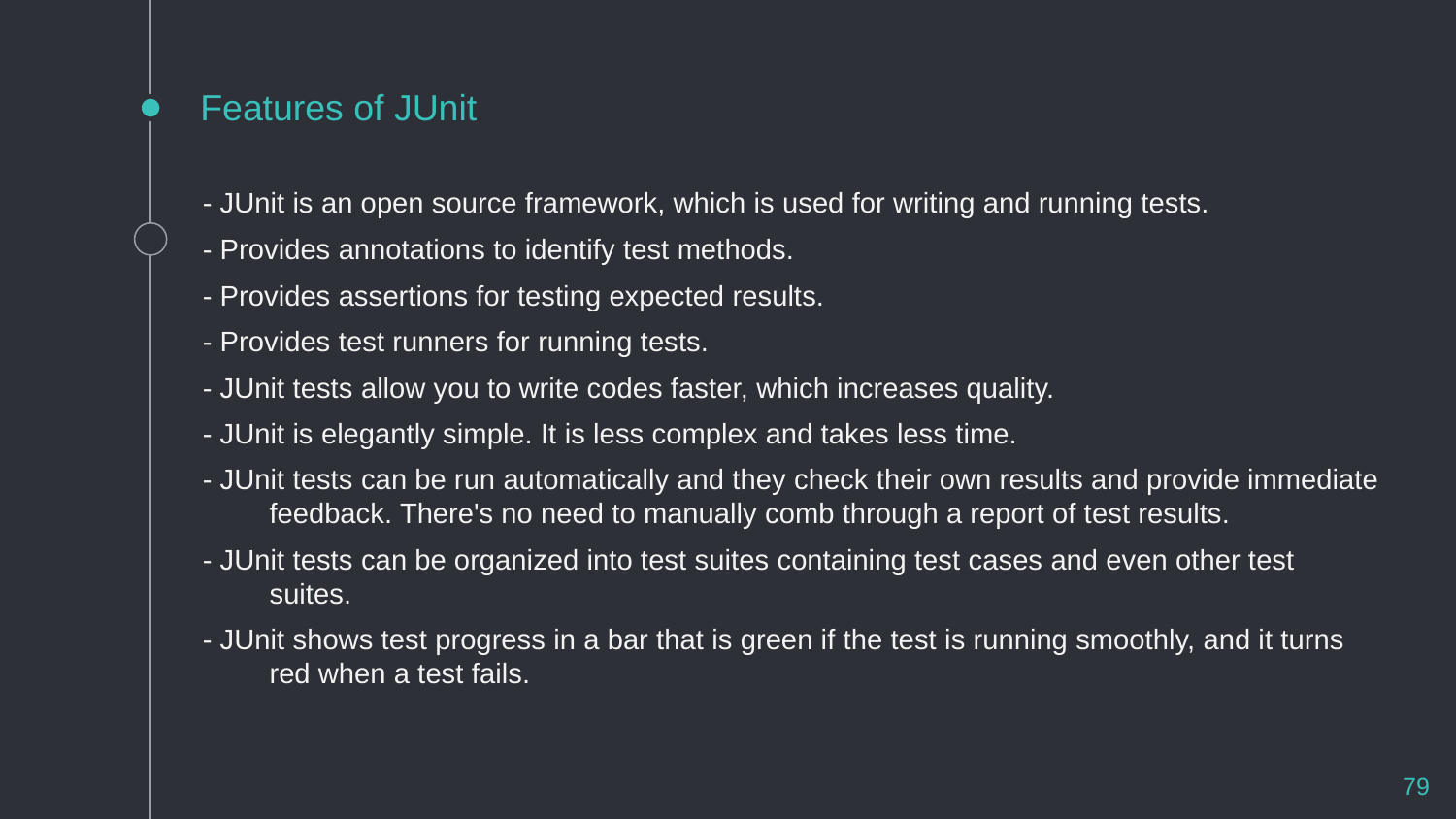

# Features of JUnit
- JUnit is an open source framework, which is used for writing and running tests.
- Provides annotations to identify test methods.
- Provides assertions for testing expected results.
- Provides test runners for running tests.
- JUnit tests allow you to write codes faster, which increases quality.
- JUnit is elegantly simple. It is less complex and takes less time.
- JUnit tests can be run automatically and they check their own results and provide immediate feedback. There's no need to manually comb through a report of test results.
- JUnit tests can be organized into test suites containing test cases and even other test suites.
- JUnit shows test progress in a bar that is green if the test is running smoothly, and it turns red when a test fails.
79